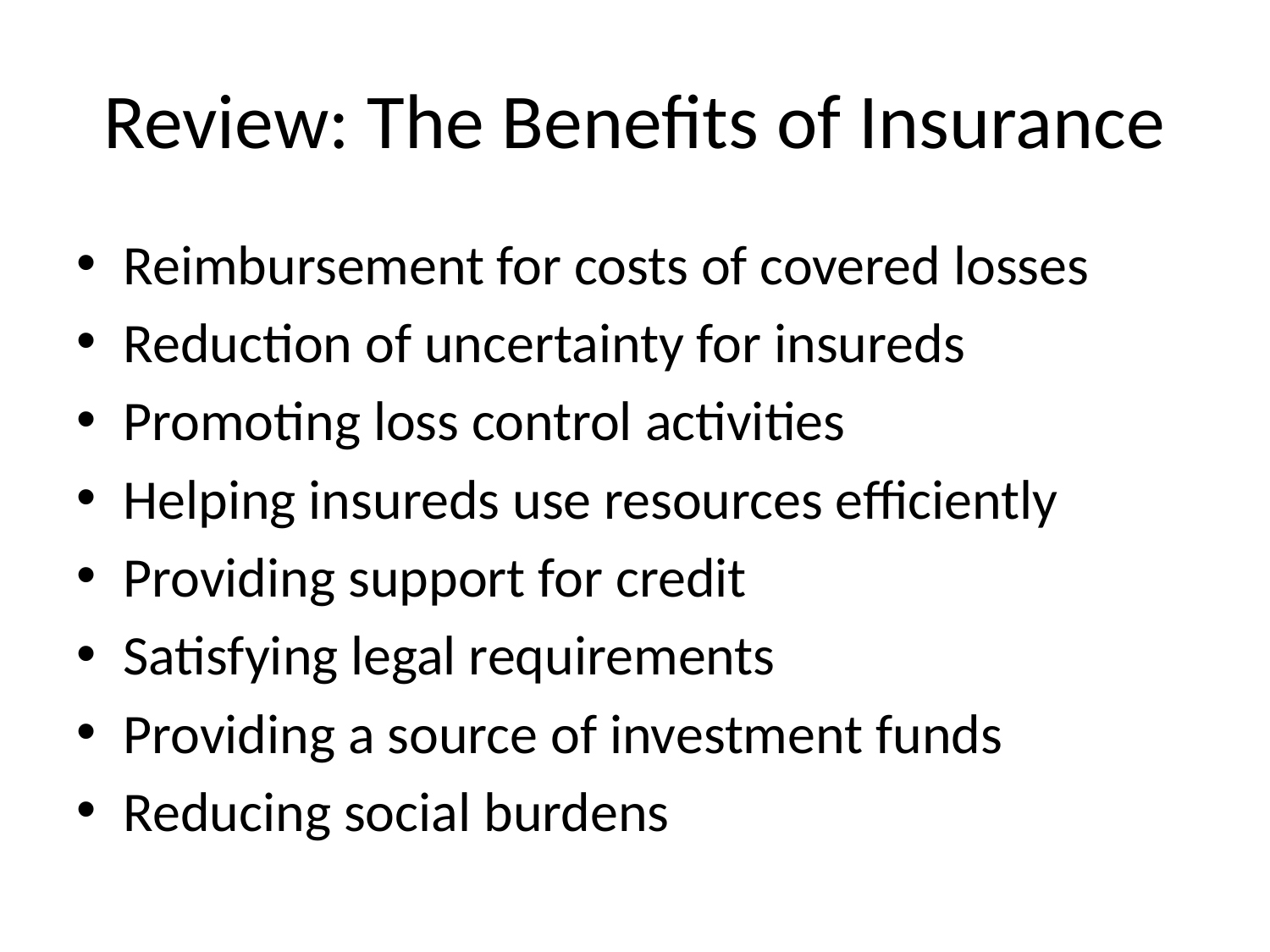

# Review: The Benefits of Insurance
Reimbursement for costs of covered losses
Reduction of uncertainty for insureds
Promoting loss control activities
Helping insureds use resources efficiently
Providing support for credit
Satisfying legal requirements
Providing a source of investment funds
Reducing social burdens